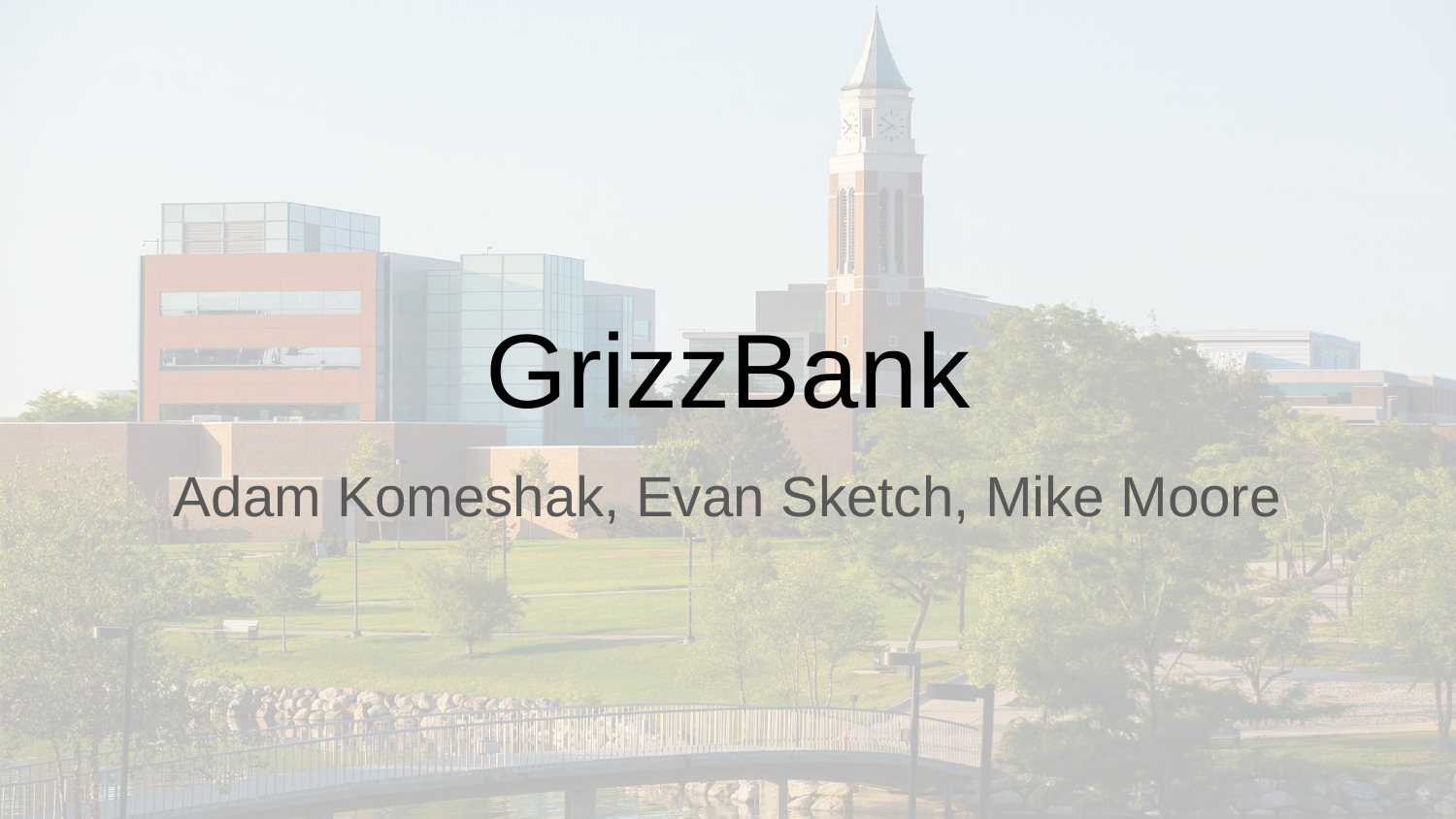

# GrizzBank
Adam Komeshak, Evan Sketch, Mike Moore